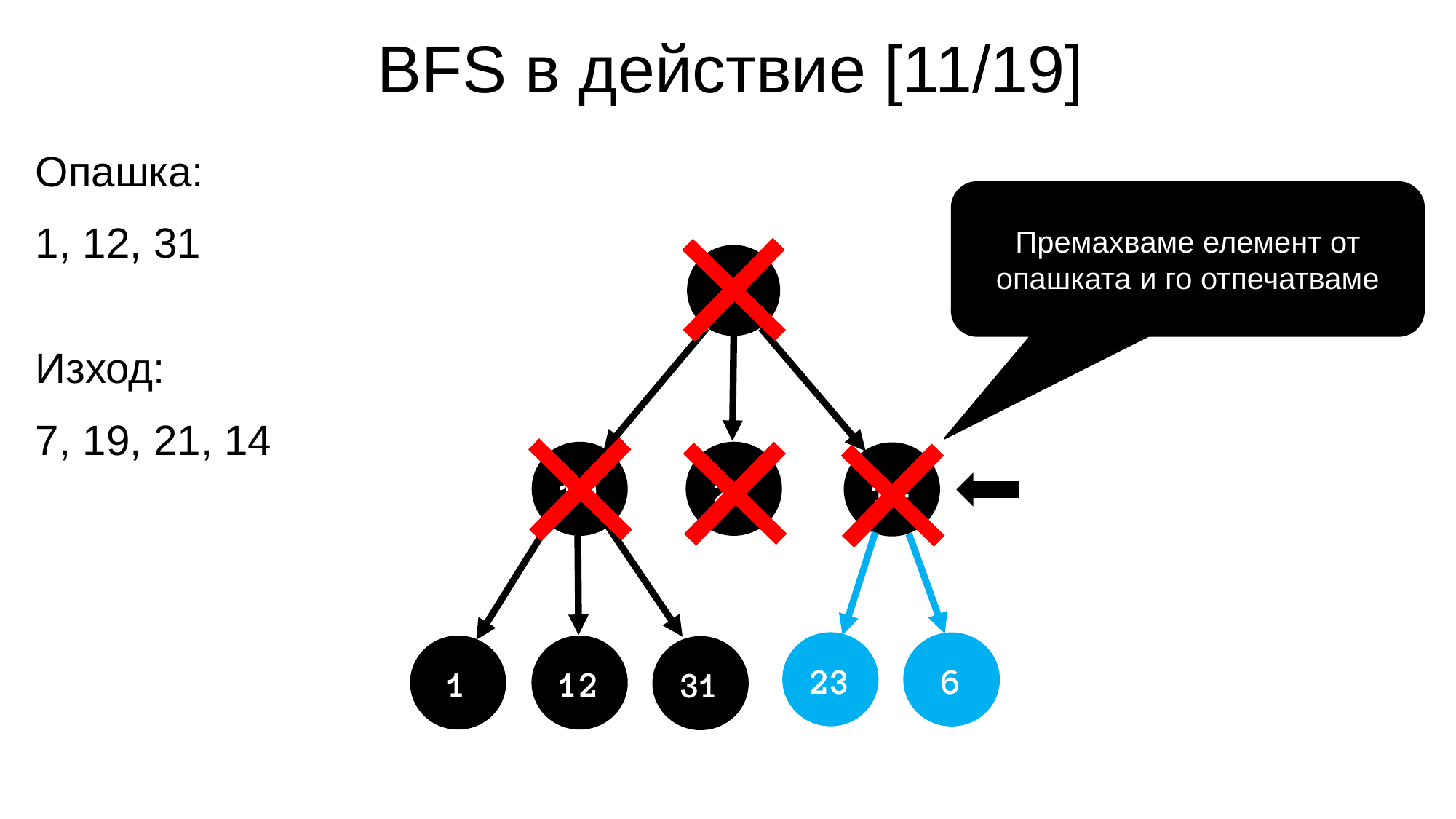

BFS в действие [11/19]
Опашка:
1, 12, 31

Изход:
7, 19, 21, 14
Премахваме елемент от опашката и го отпечатваме

7
21
19
14
23
6
12
1
31